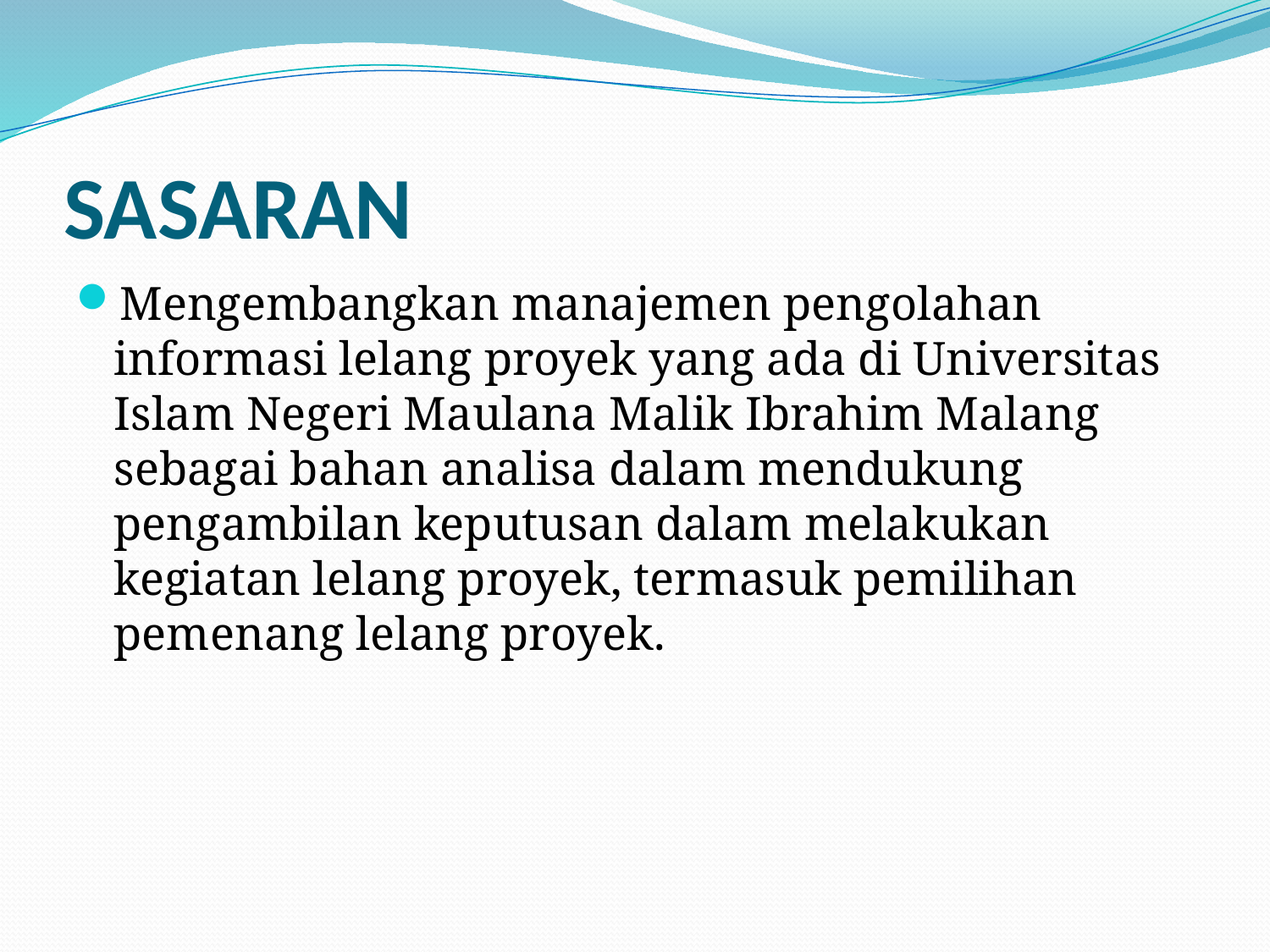

# SASARAN
Mengembangkan manajemen pengolahan informasi lelang proyek yang ada di Universitas Islam Negeri Maulana Malik Ibrahim Malang sebagai bahan analisa dalam mendukung pengambilan keputusan dalam melakukan kegiatan lelang proyek, termasuk pemilihan pemenang lelang proyek.